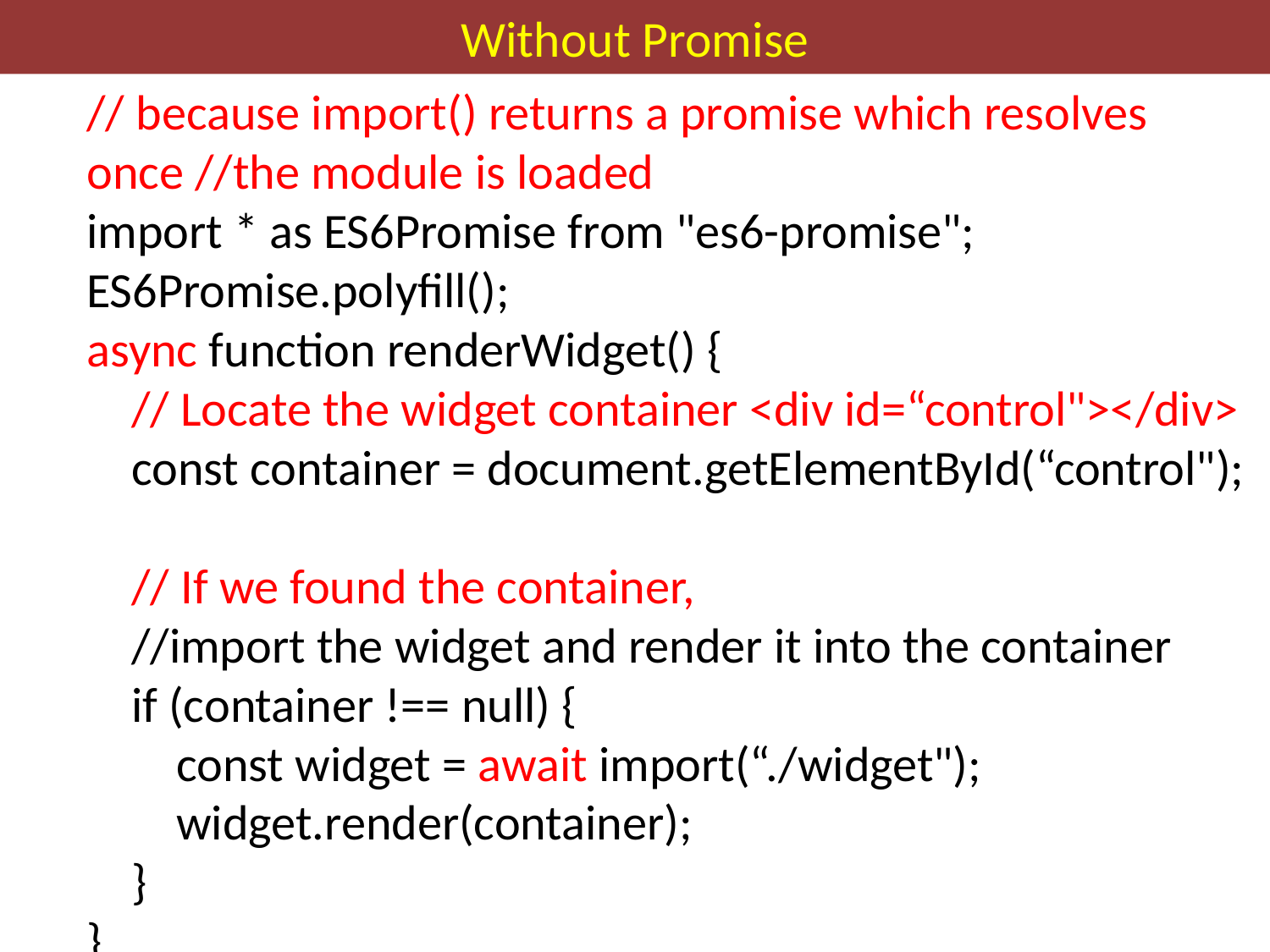

# Without Promise
// because import() returns a promise which resolves once //the module is loaded
import * as ES6Promise from "es6-promise";
ES6Promise.polyfill();
async function renderWidget() {
    // Locate the widget container <div id=“control"></div>
    const container = document.getElementById(“control");

    // If we found the container,
    //import the widget and render it into the container
    if (container !== null) {
        const widget = await import(“./widget");
        widget.render(container);
    }
}

renderWidget();